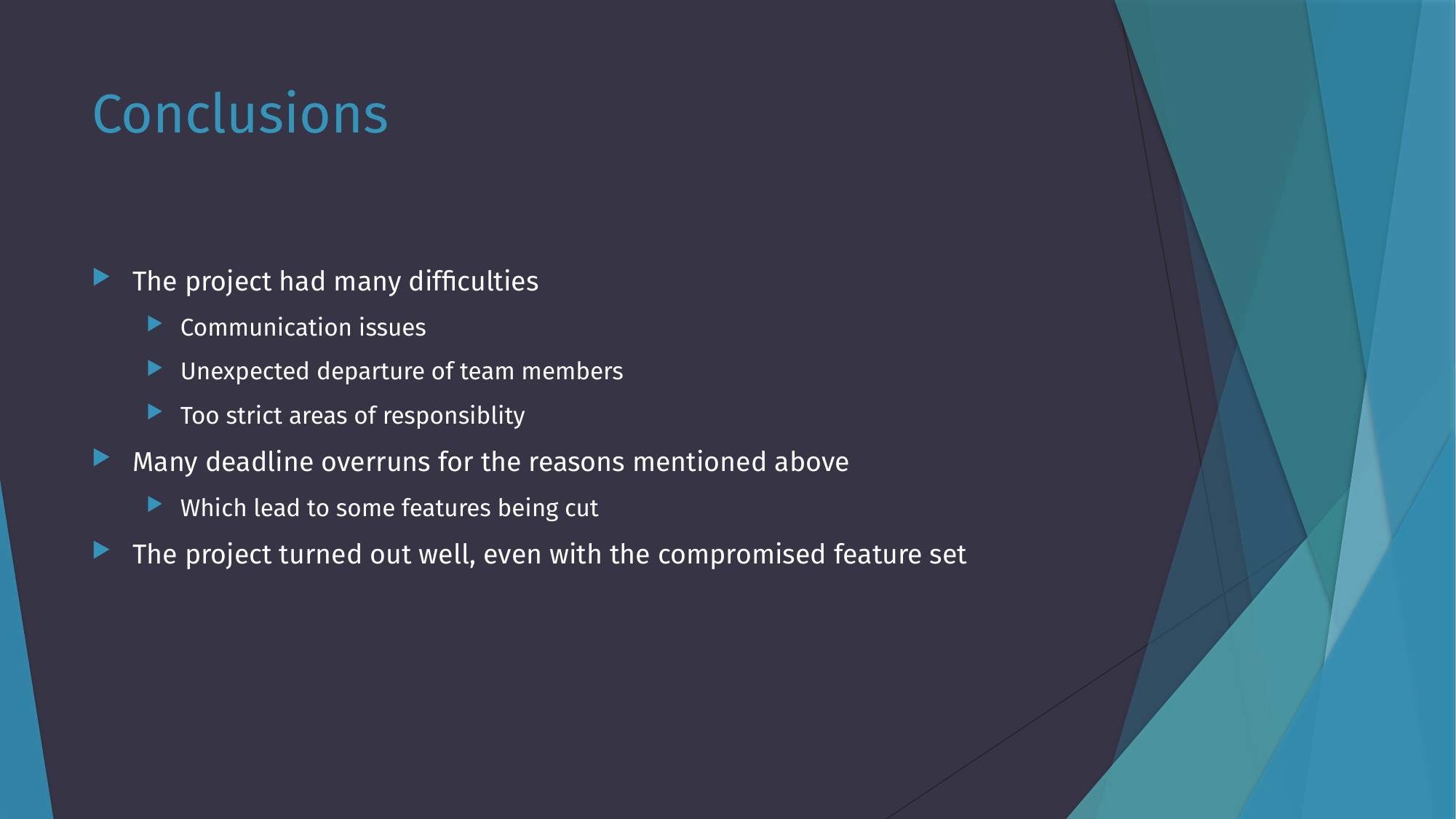

# Conclusions
The project had many difficulties
Communication issues
Unexpected departure of team members
Too strict areas of responsiblity
Many deadline overruns for the reasons mentioned above
Which lead to some features being cut
The project turned out well, even with the compromised feature set